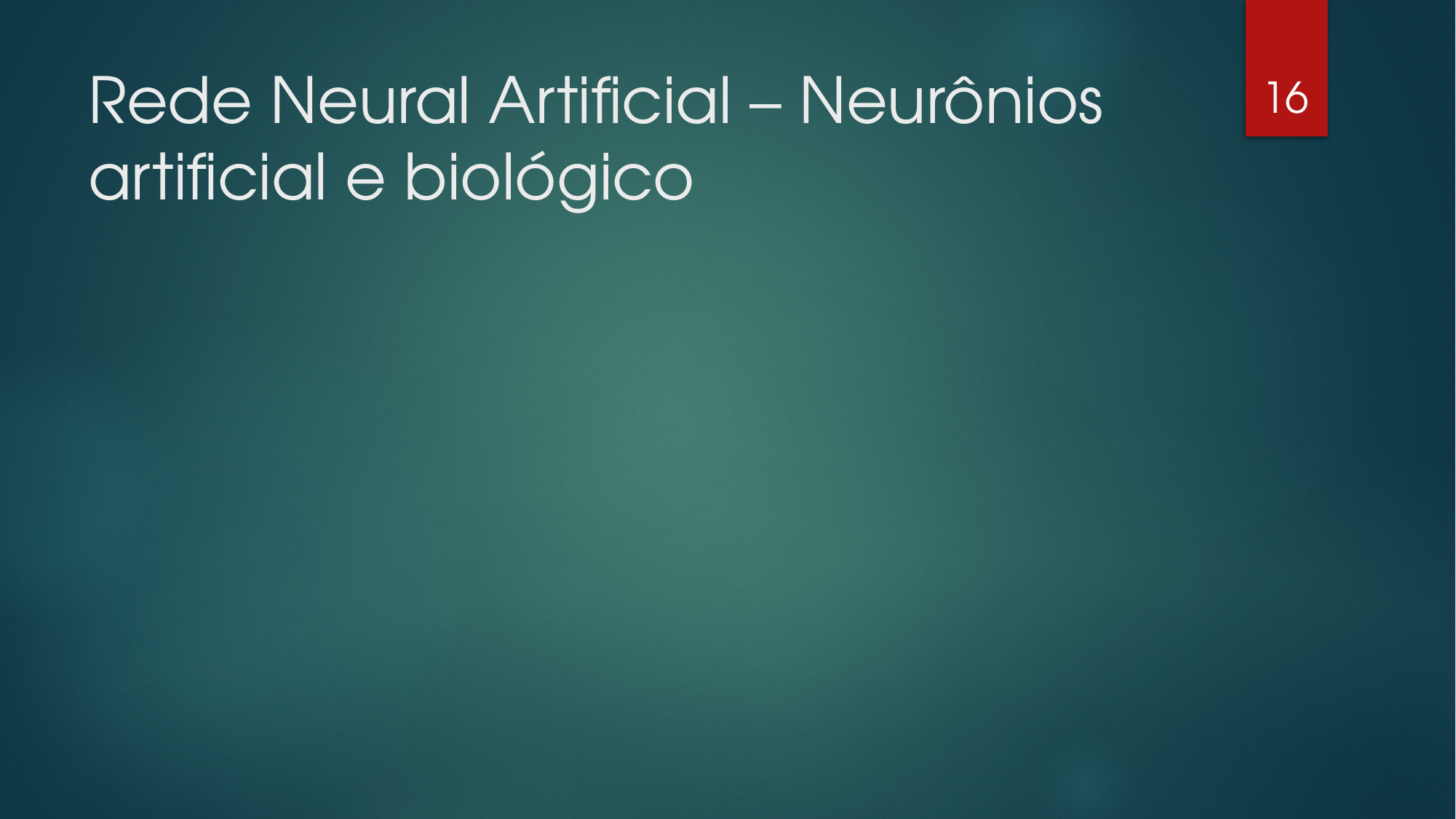

16
# Rede Neural Artificial – Neurônios artificial e biológico